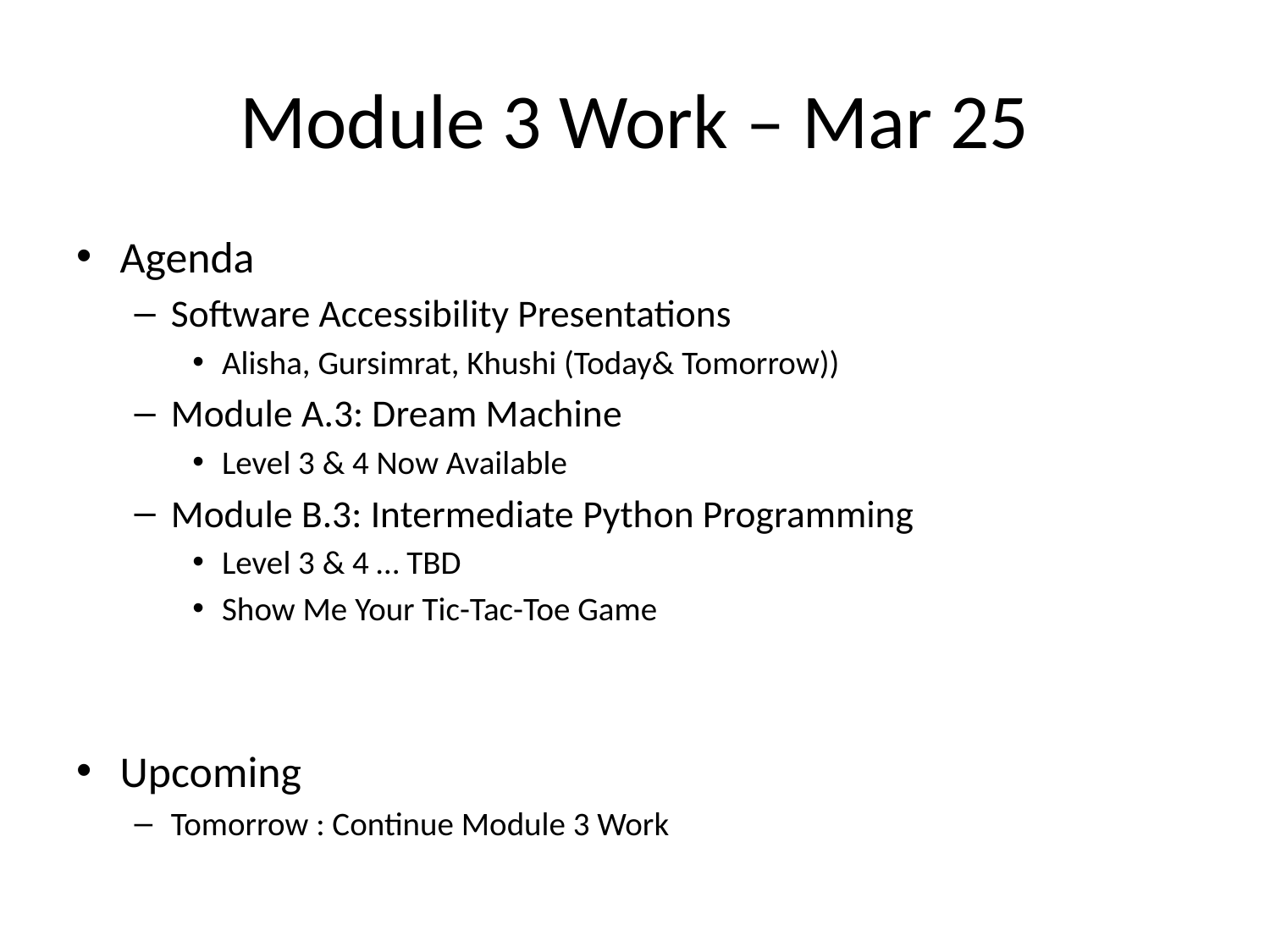

# Module 3 Work – Mar 25
Agenda
Software Accessibility Presentations
Alisha, Gursimrat, Khushi (Today& Tomorrow))
Module A.3: Dream Machine
Level 3 & 4 Now Available
Module B.3: Intermediate Python Programming
Level 3 & 4 … TBD
Show Me Your Tic-Tac-Toe Game

Upcoming
Tomorrow : Continue Module 3 Work